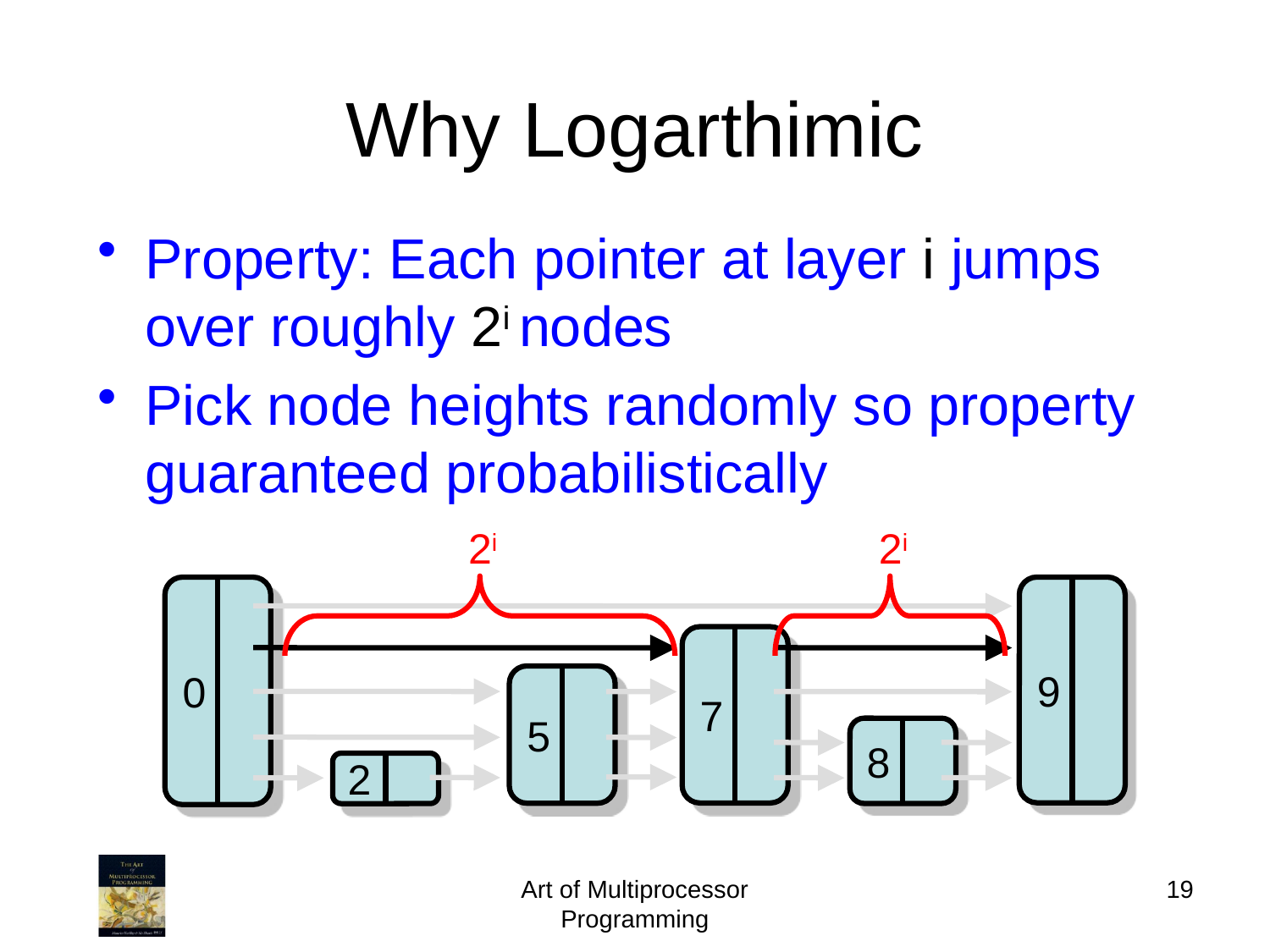

# Why Logarthimic
Property: Each pointer at layer i jumps over roughly 2i nodes
Pick node heights randomly so property guaranteed probabilistically

2i
2i
0
9

7

5

8

2

Art of Multiprocessor Programming
19